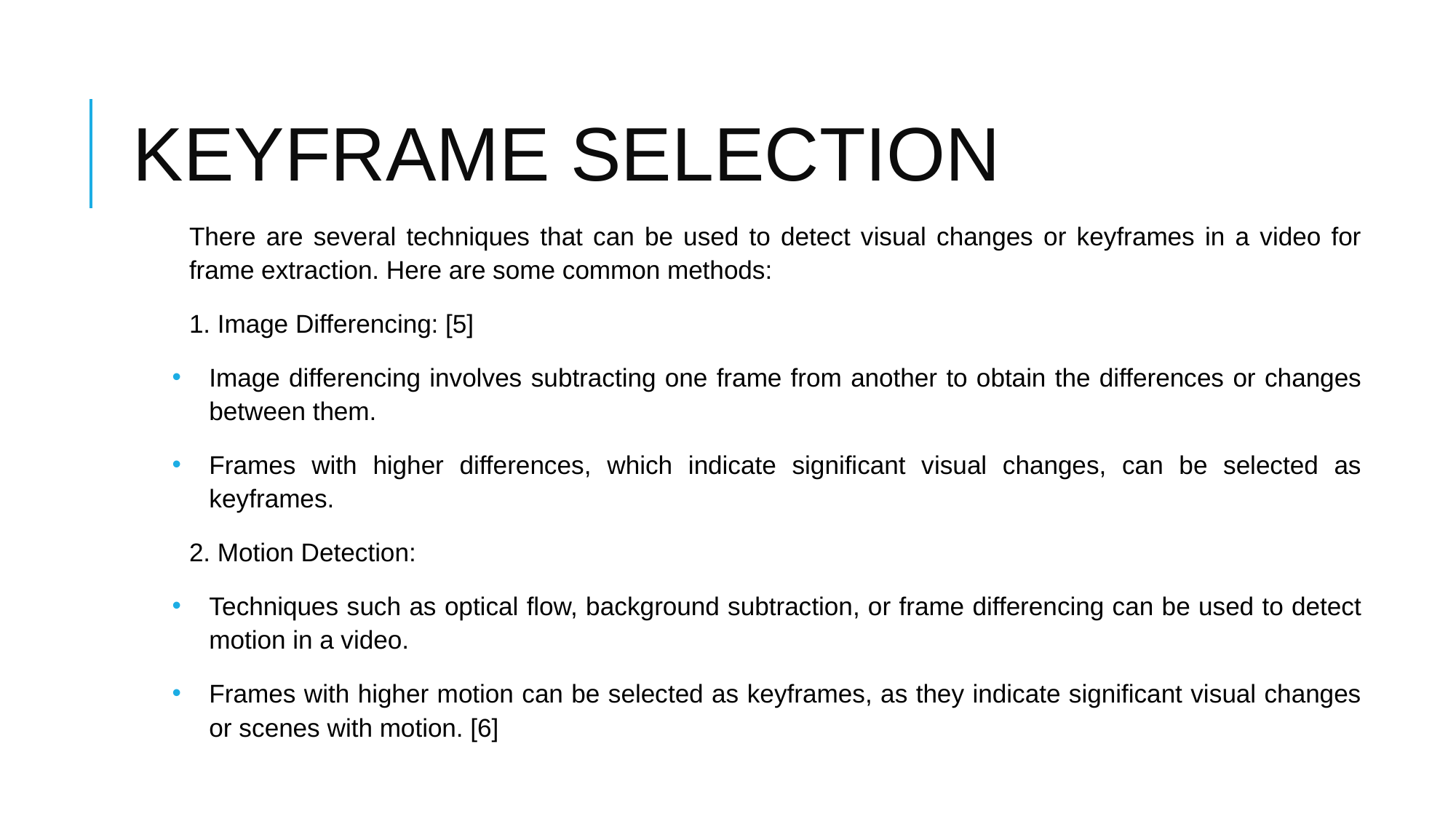

# KEYFRAME SELECTION
There are several techniques that can be used to detect visual changes or keyframes in a video for frame extraction. Here are some common methods:
1. Image Differencing: [5]
Image differencing involves subtracting one frame from another to obtain the differences or changes between them.
Frames with higher differences, which indicate significant visual changes, can be selected as keyframes.
2. Motion Detection:
Techniques such as optical flow, background subtraction, or frame differencing can be used to detect motion in a video.
Frames with higher motion can be selected as keyframes, as they indicate significant visual changes or scenes with motion. [6]